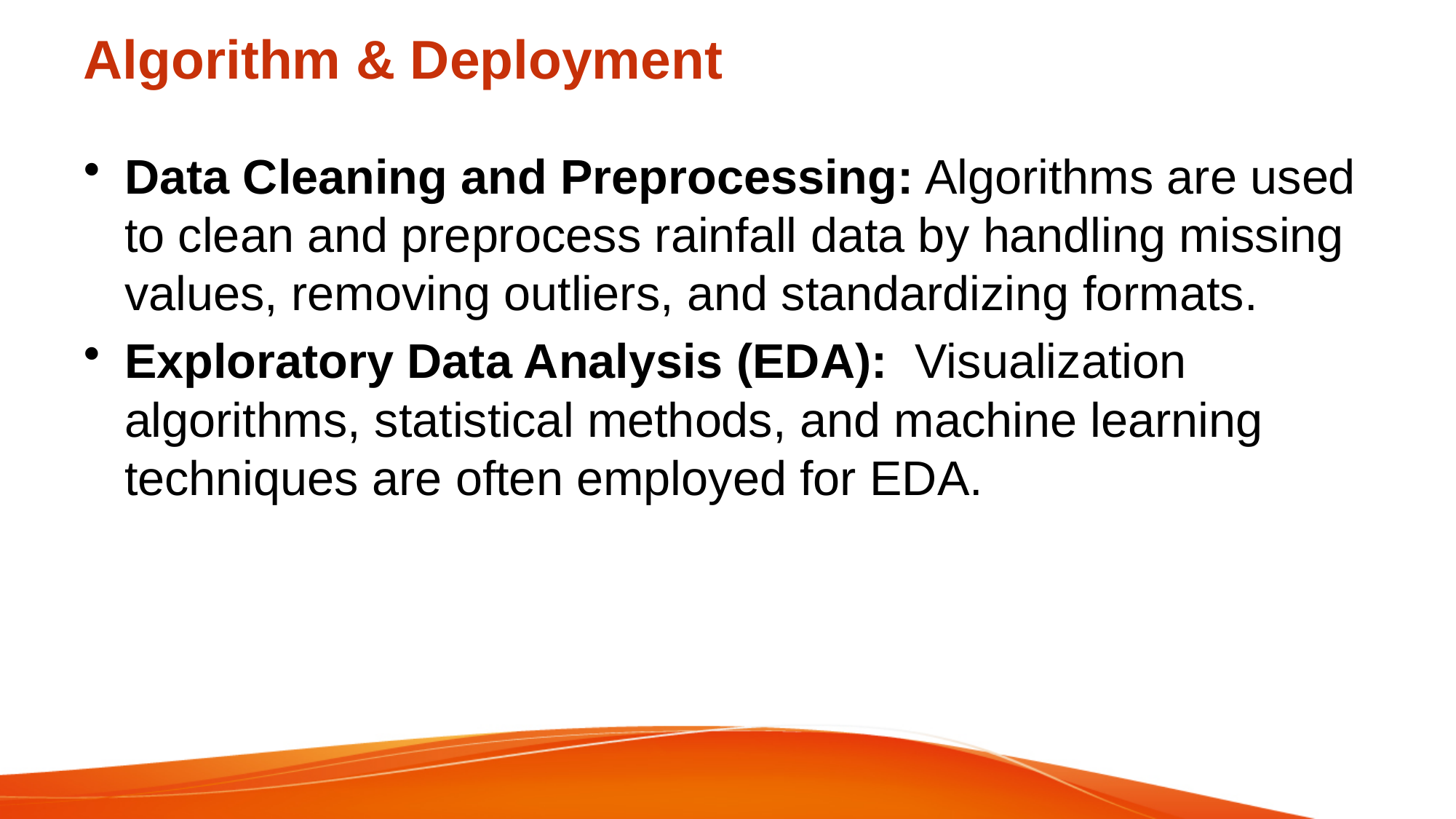

# Algorithm & Deployment
Data Cleaning and Preprocessing: Algorithms are used to clean and preprocess rainfall data by handling missing values, removing outliers, and standardizing formats.
Exploratory Data Analysis (EDA):  Visualization algorithms, statistical methods, and machine learning techniques are often employed for EDA.